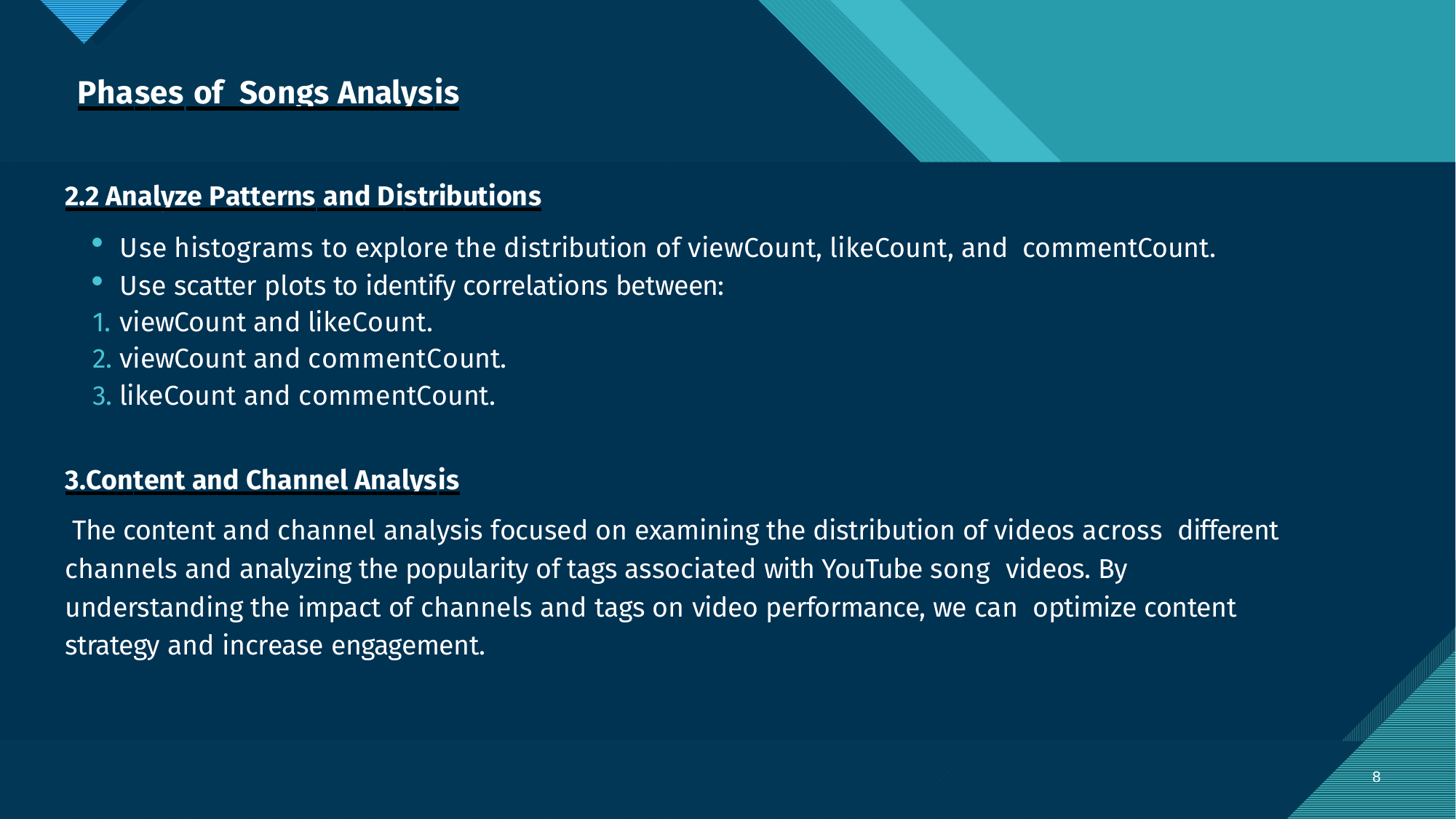

# Phases of  Songs Analysis
2.2 Analyze Patterns and Distributions
Use histograms to explore the distribution of viewCount, likeCount, and  commentCount.
Use scatter plots to identify correlations between:
viewCount and likeCount.
viewCount and commentCount.
likeCount and commentCount.

3.Content and Channel Analysis
The content and channel analysis focused on examining the distribution of videos across  different channels and analyzing the popularity of tags associated with YouTube song  videos. By understanding the impact of channels and tags on video performance, we can  optimize content strategy and increase engagement.

8